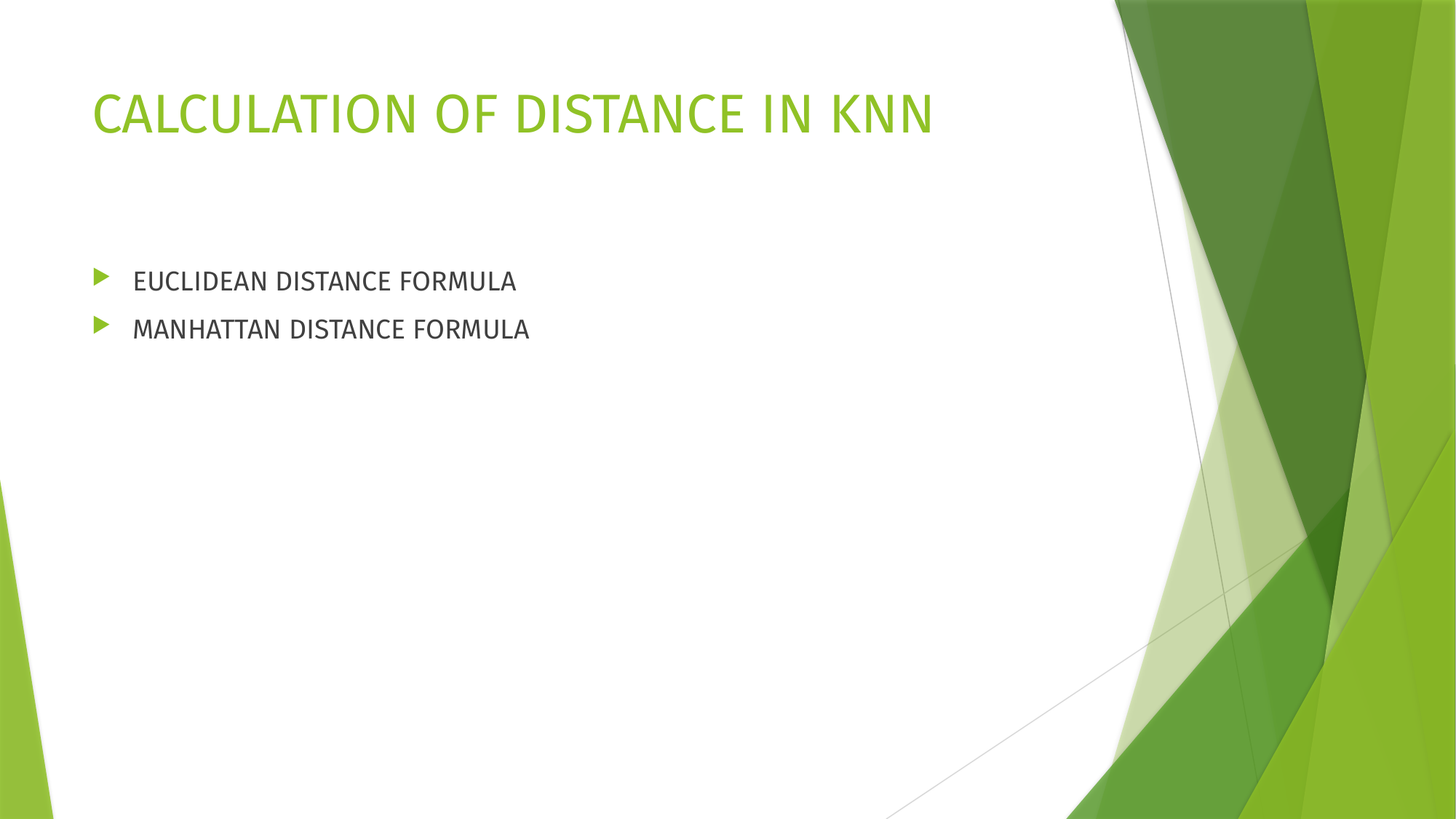

# CALCULATION OF DISTANCE IN KNN
EUCLIDEAN DISTANCE FORMULA
MANHATTAN DISTANCE FORMULA